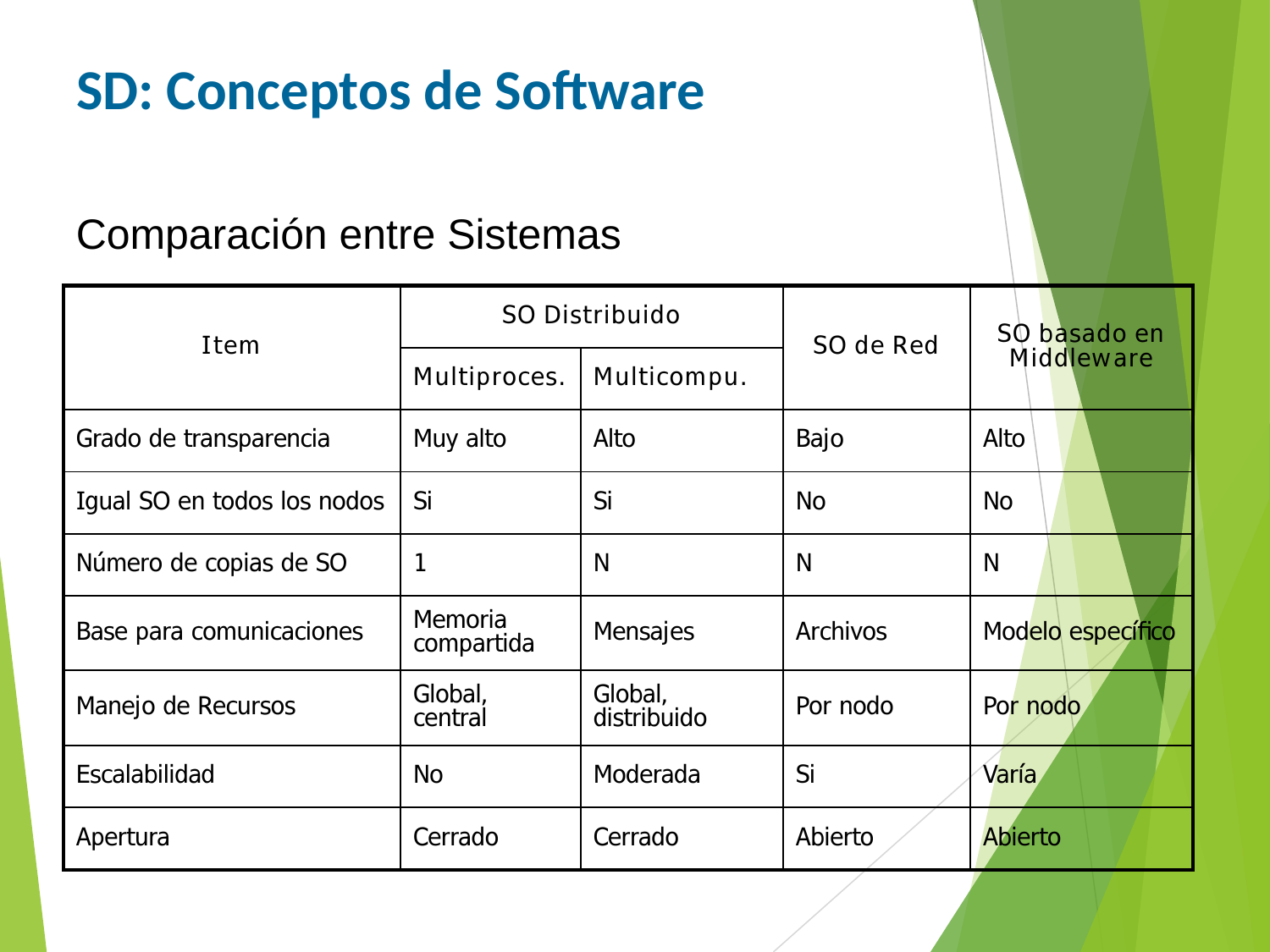

SD: Conceptos de Software
Comparación entre Sistemas
| Item | SO Distribuido |  | SO de Red | SO basado en Middleware |
| --- | --- | --- | --- | --- |
|  | Multiproces. | Multicompu. |  |  |
| Grado de transparencia | Muy alto | Alto | Bajo | Alto |
| Igual SO en todos los nodos | Si | Si | No | No |
| Número de copias de SO | 1 | N | N | N |
| Base para comunicaciones | Memoria compartida | Mensajes | Archivos | Modelo específico |
| Manejo de Recursos | Global, central | Global, distribuido | Por nodo | Por nodo |
| Escalabilidad | No | Moderada | Si | Varía |
| Apertura | Cerrado | Cerrado | Abierto | Abierto |